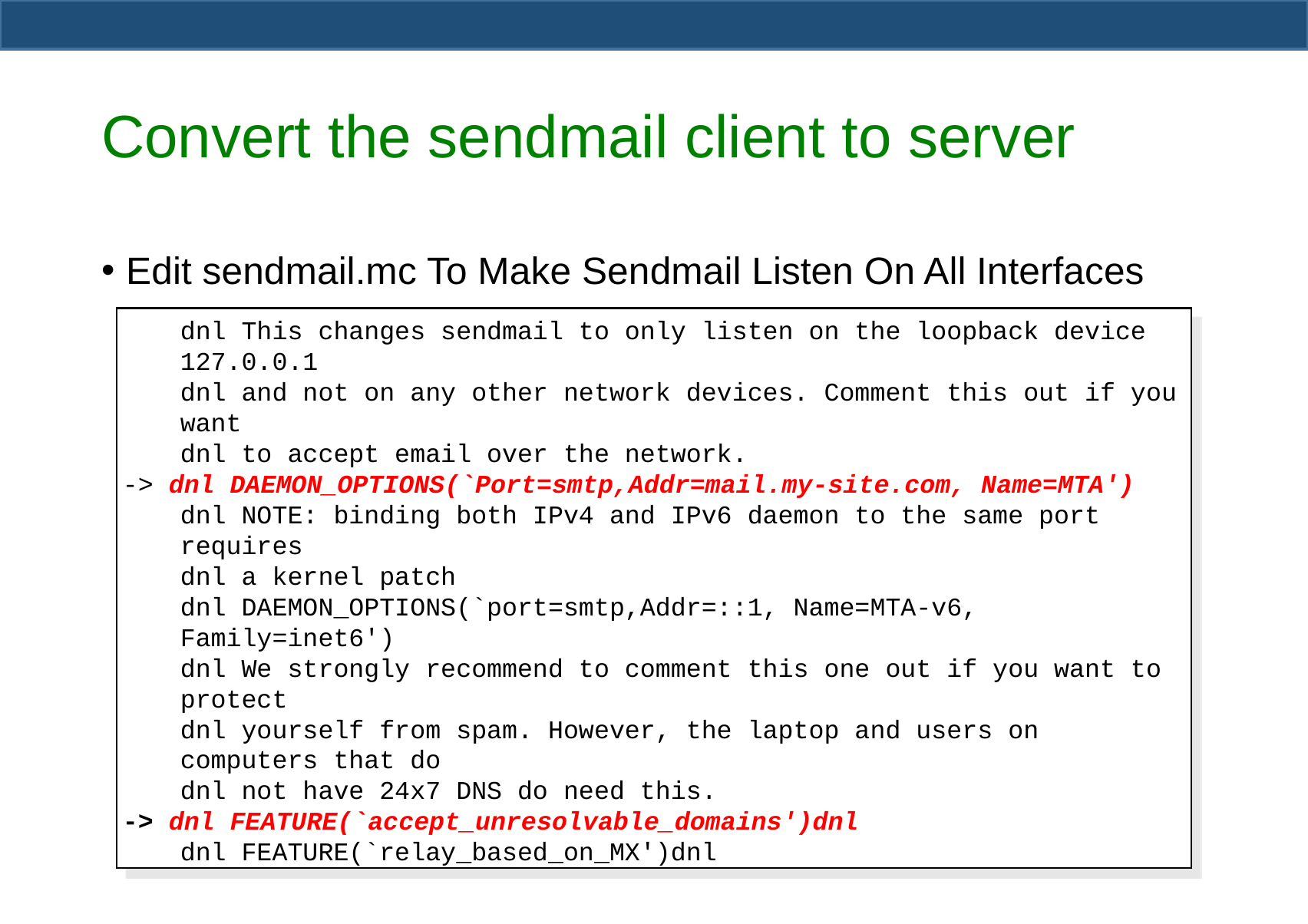

# Convert the sendmail client to server
Edit sendmail.mc To Make Sendmail Listen On All Interfaces

	dnl This changes sendmail to only listen on the loopback device 127.0.0.1
dnl and not on any other network devices. Comment this out if you want
dnl to accept email over the network.
-> dnl DAEMON_OPTIONS(`Port=smtp,Addr=mail.my-site.com, Name=MTA')
dnl NOTE: binding both IPv4 and IPv6 daemon to the same port requires
dnl a kernel patch
dnl DAEMON_OPTIONS(`port=smtp,Addr=::1, Name=MTA-v6, Family=inet6')
dnl We strongly recommend to comment this one out if you want to protect
dnl yourself from spam. However, the laptop and users on computers that do
dnl not have 24x7 DNS do need this.
-> dnl FEATURE(`accept_unresolvable_domains')dnl
dnl FEATURE(`relay_based_on_MX')dnl